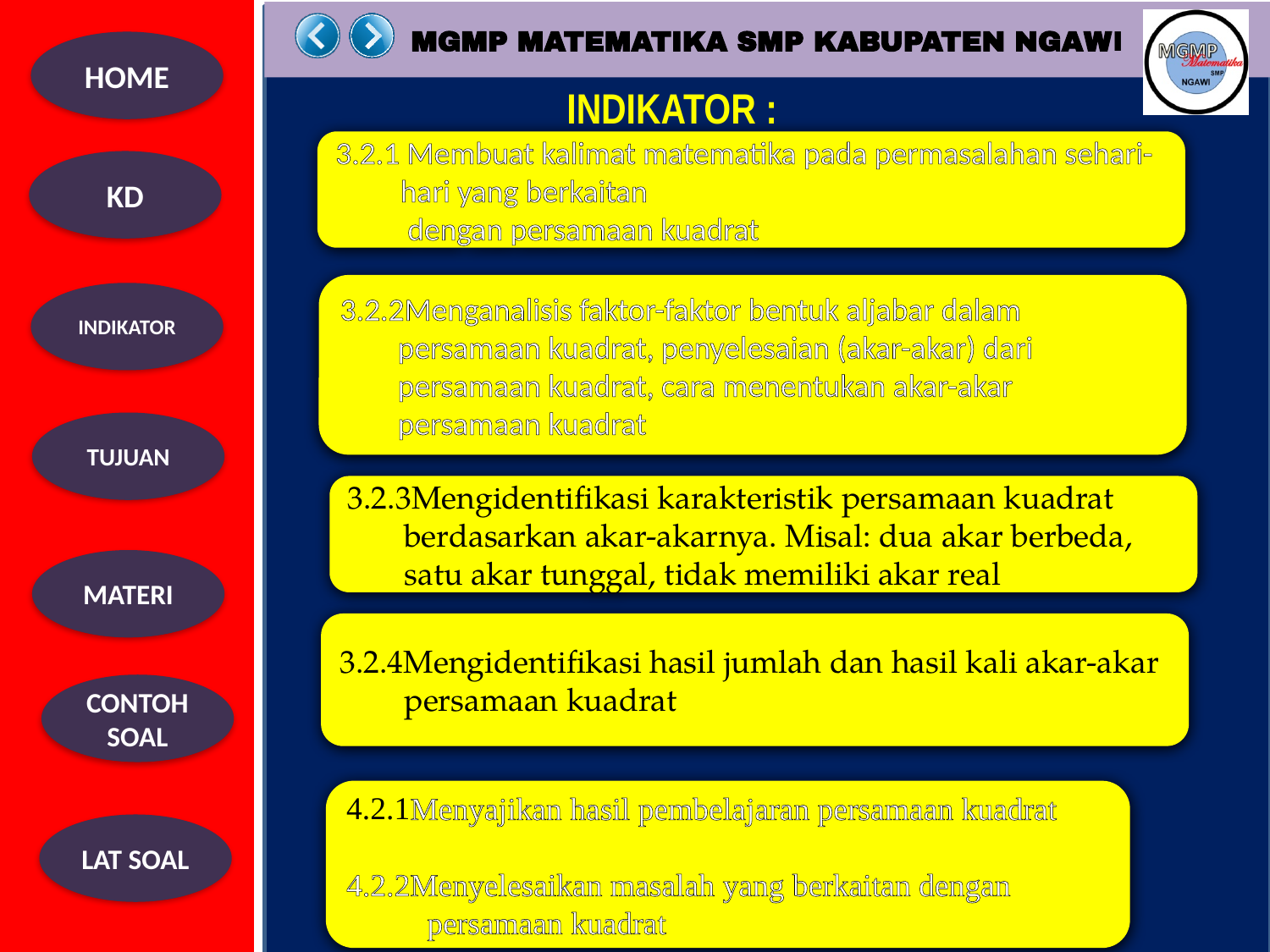

INDIKATOR :
3.2.1 Membuat kalimat matematika pada permasalahan sehari-
         hari yang berkaitan
          dengan persamaan kuadrat

3.2.2Menganalisis faktor-faktor bentuk aljabar dalam
        persamaan kuadrat, penyelesaian (akar-akar) dari
        persamaan kuadrat, cara menentukan akar-akar
        persamaan kuadrat

3.2.3Mengidentifikasi karakteristik persamaan kuadrat
       berdasarkan akar-akarnya. Misal: dua akar berbeda,
       satu akar tunggal, tidak memiliki akar real
3.2.4Mengidentifikasi hasil jumlah dan hasil kali akar-akar
        persamaan kuadrat
4.2.1Menyajikan hasil pembelajaran persamaan kuadrat

4.2.2Menyelesaikan masalah yang berkaitan dengan
          persamaan kuadrat